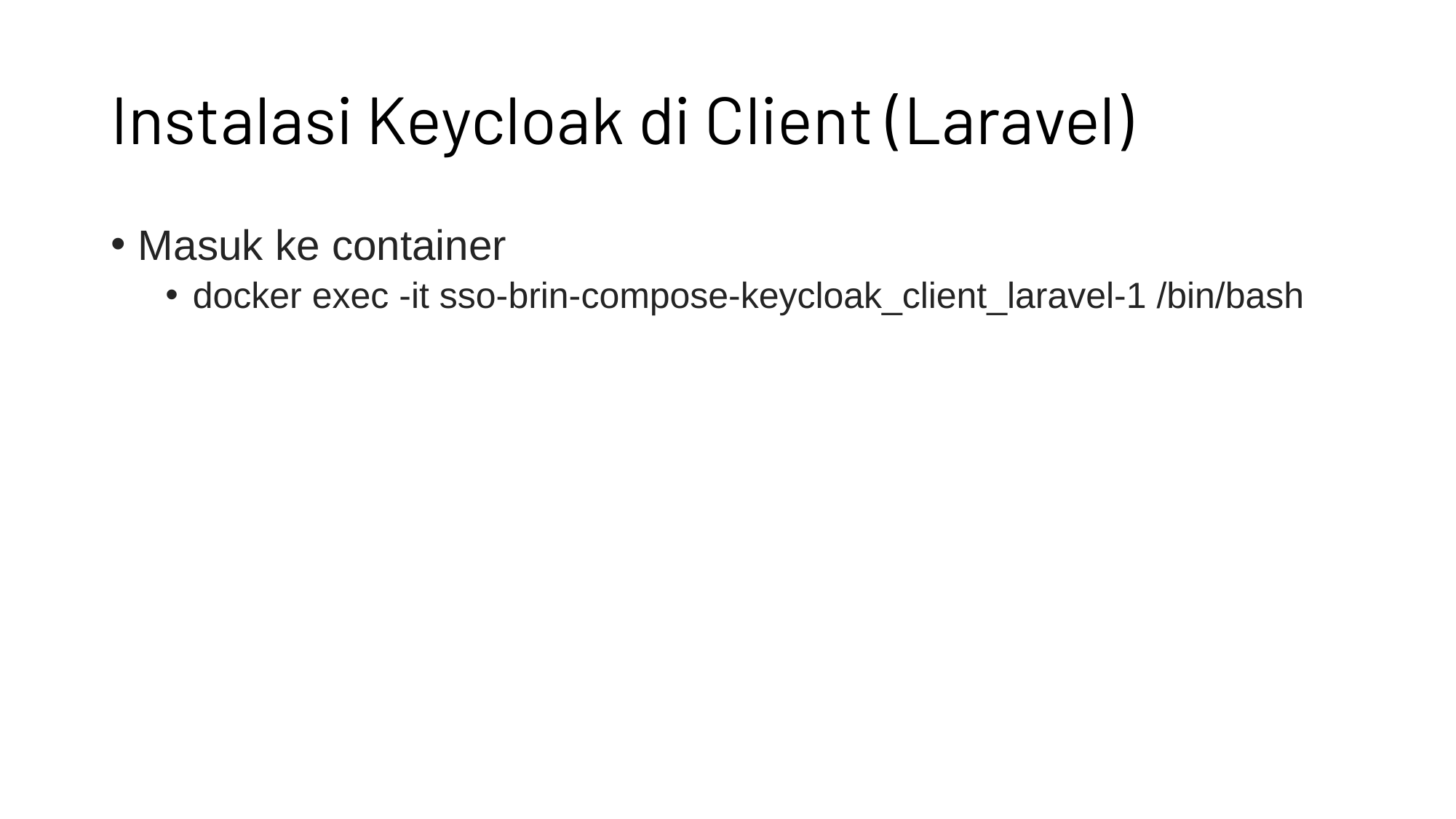

# Instalasi Keycloak di Client (Laravel)
Masuk ke container
docker exec -it sso-brin-compose-keycloak_client_laravel-1 /bin/bash